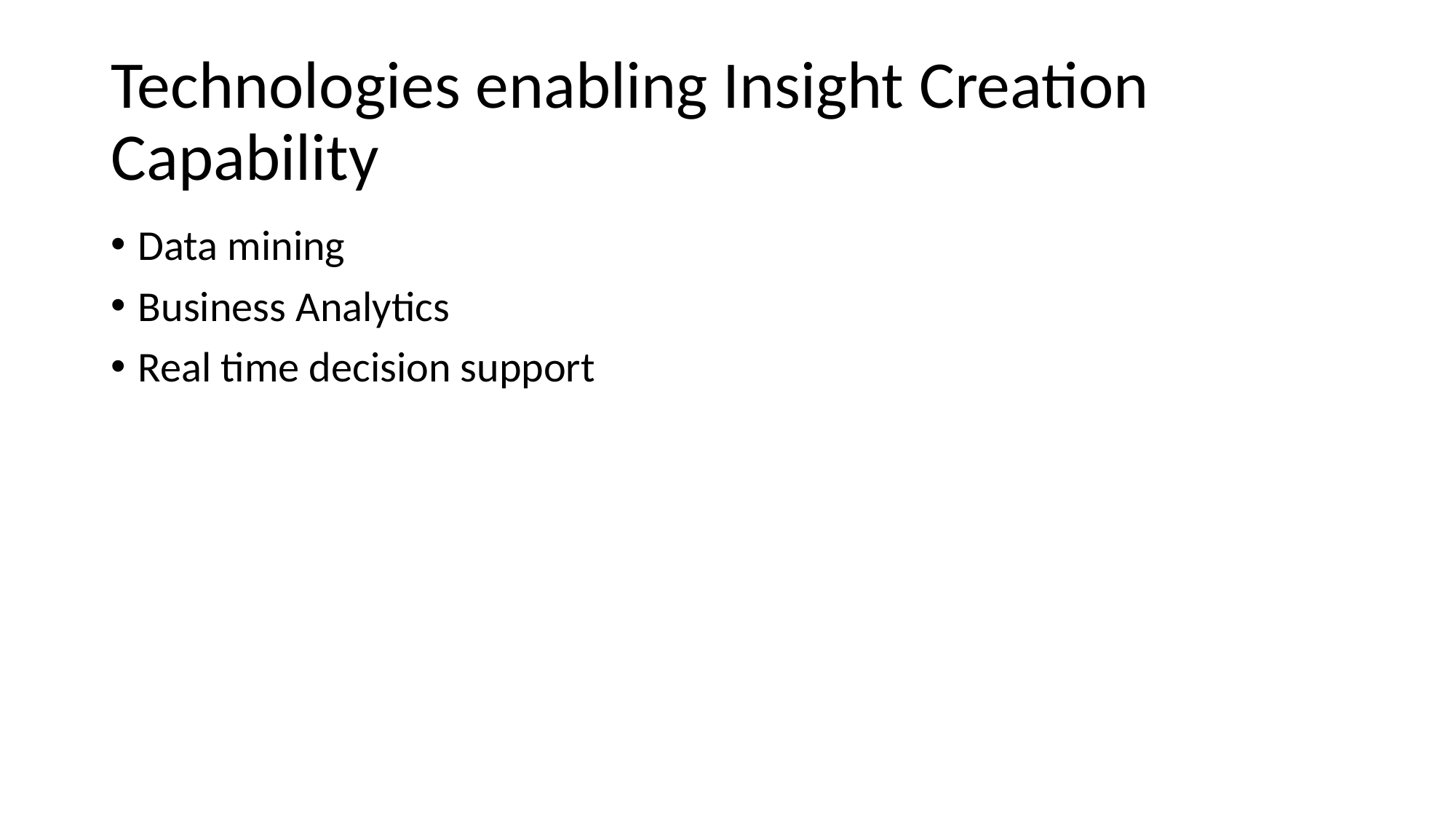

# Technologies enabling Insight Creation Capability
Data mining
Business Analytics
Real time decision support